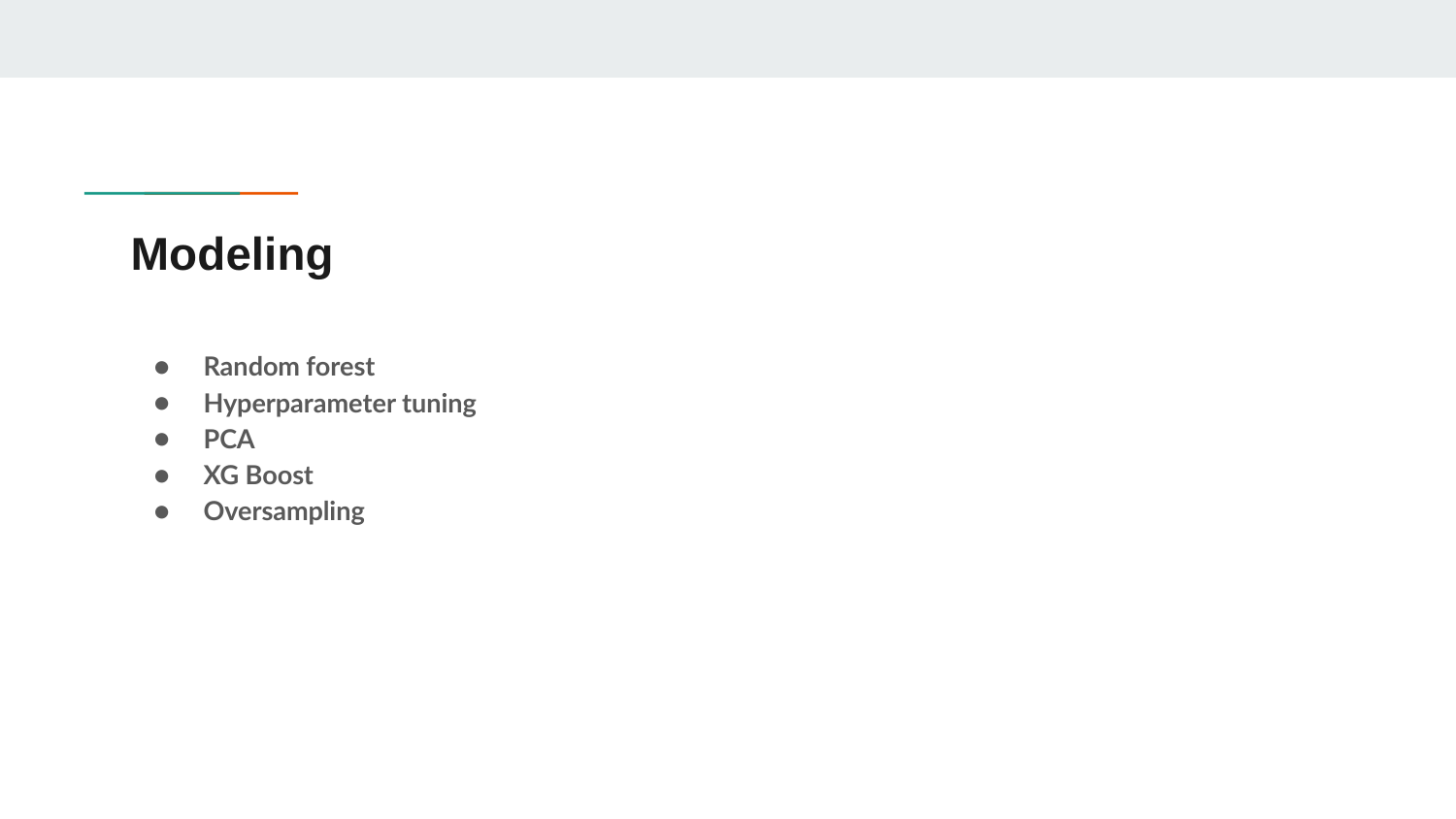

# Modeling
Random forest
Hyperparameter tuning
PCA
XG Boost
Oversampling